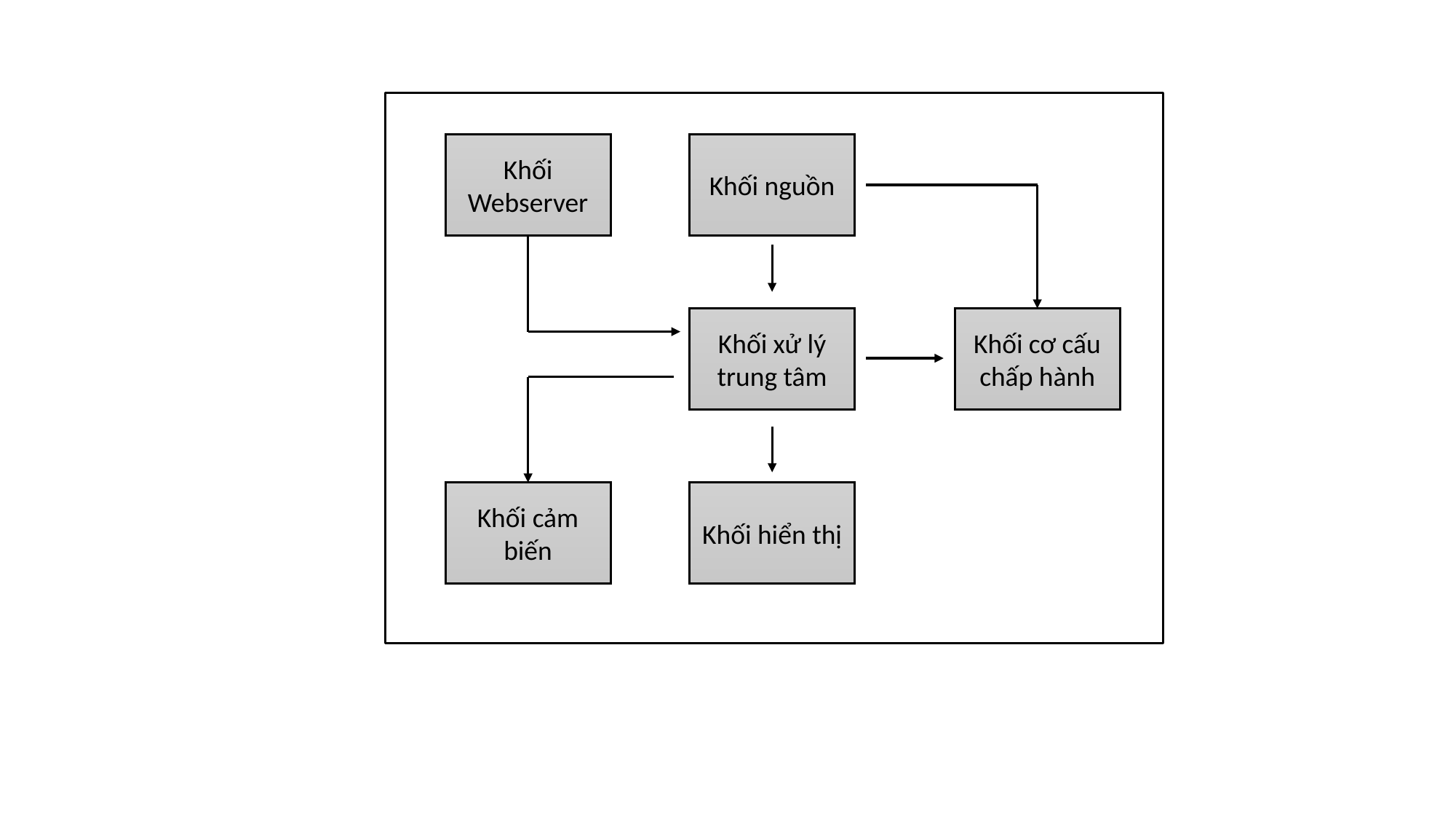

Khối Webserver
Khối nguồn
Khối xử lý trung tâm
Khối cơ cấu chấp hành
Khối cảm biến
Khối hiển thị